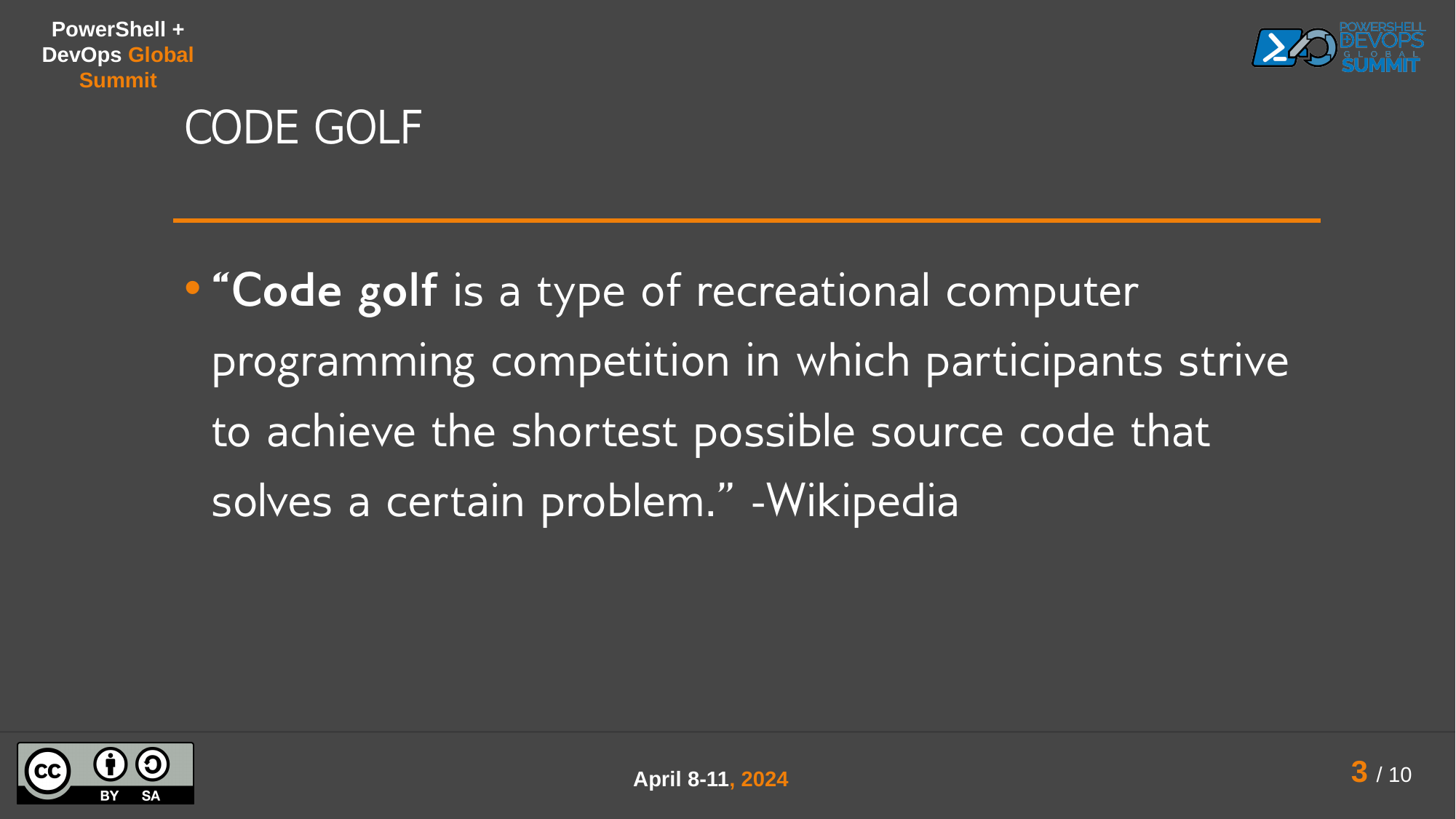

# Code Golf
“Code golf is a type of recreational computer programming competition in which participants strive to achieve the shortest possible source code that solves a certain problem.” -Wikipedia